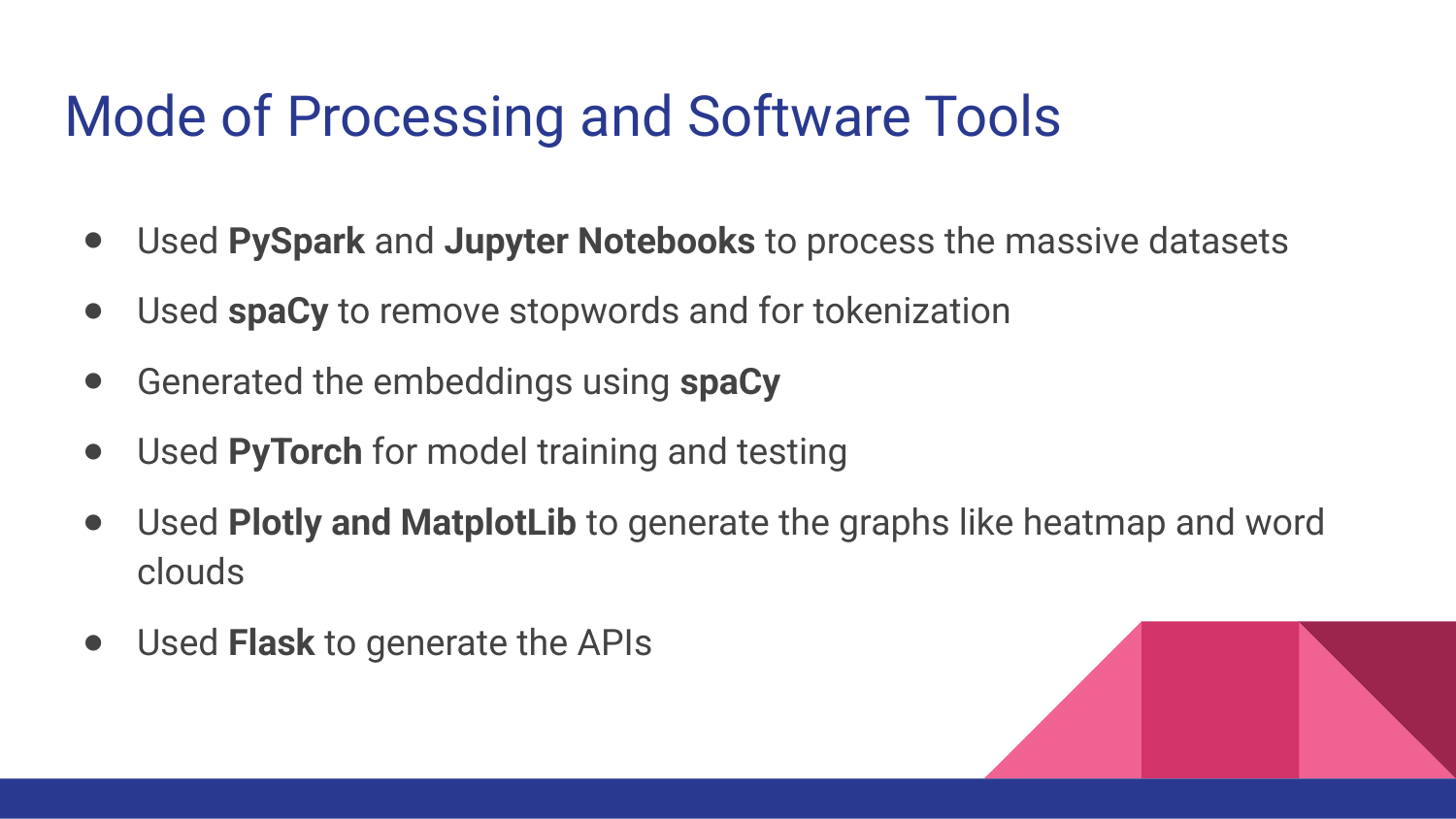

# Mode of Processing and Software Tools
Used PySpark and Jupyter Notebooks to process the massive datasets
Used spaCy to remove stopwords and for tokenization
Generated the embeddings using spaCy
Used PyTorch for model training and testing
Used Plotly and MatplotLib to generate the graphs like heatmap and word clouds
Used Flask to generate the APIs